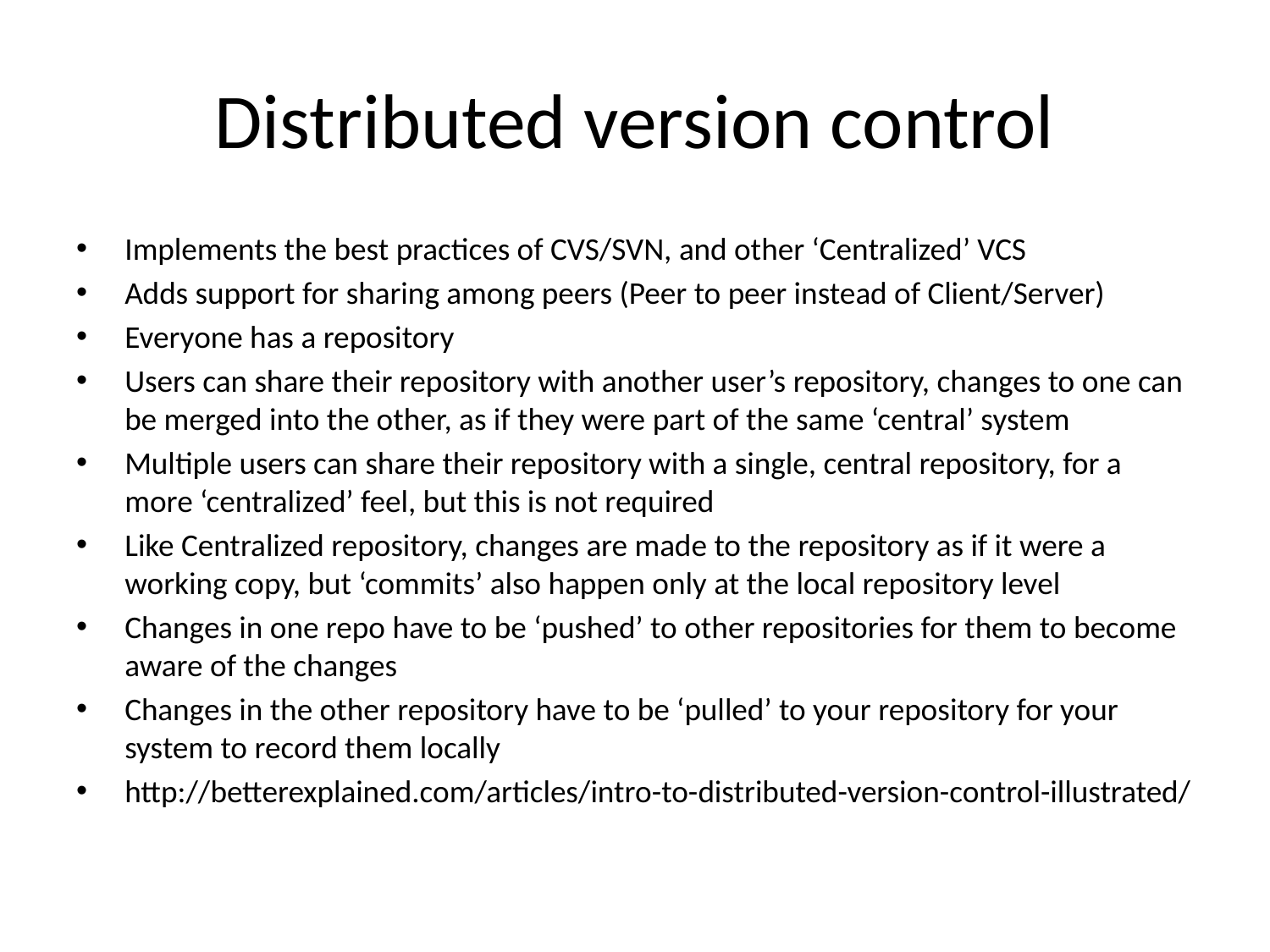

# Distributed version control
Implements the best practices of CVS/SVN, and other ‘Centralized’ VCS
Adds support for sharing among peers (Peer to peer instead of Client/Server)
Everyone has a repository
Users can share their repository with another user’s repository, changes to one can be merged into the other, as if they were part of the same ‘central’ system
Multiple users can share their repository with a single, central repository, for a more ‘centralized’ feel, but this is not required
Like Centralized repository, changes are made to the repository as if it were a working copy, but ‘commits’ also happen only at the local repository level
Changes in one repo have to be ‘pushed’ to other repositories for them to become aware of the changes
Changes in the other repository have to be ‘pulled’ to your repository for your system to record them locally
http://betterexplained.com/articles/intro-to-distributed-version-control-illustrated/